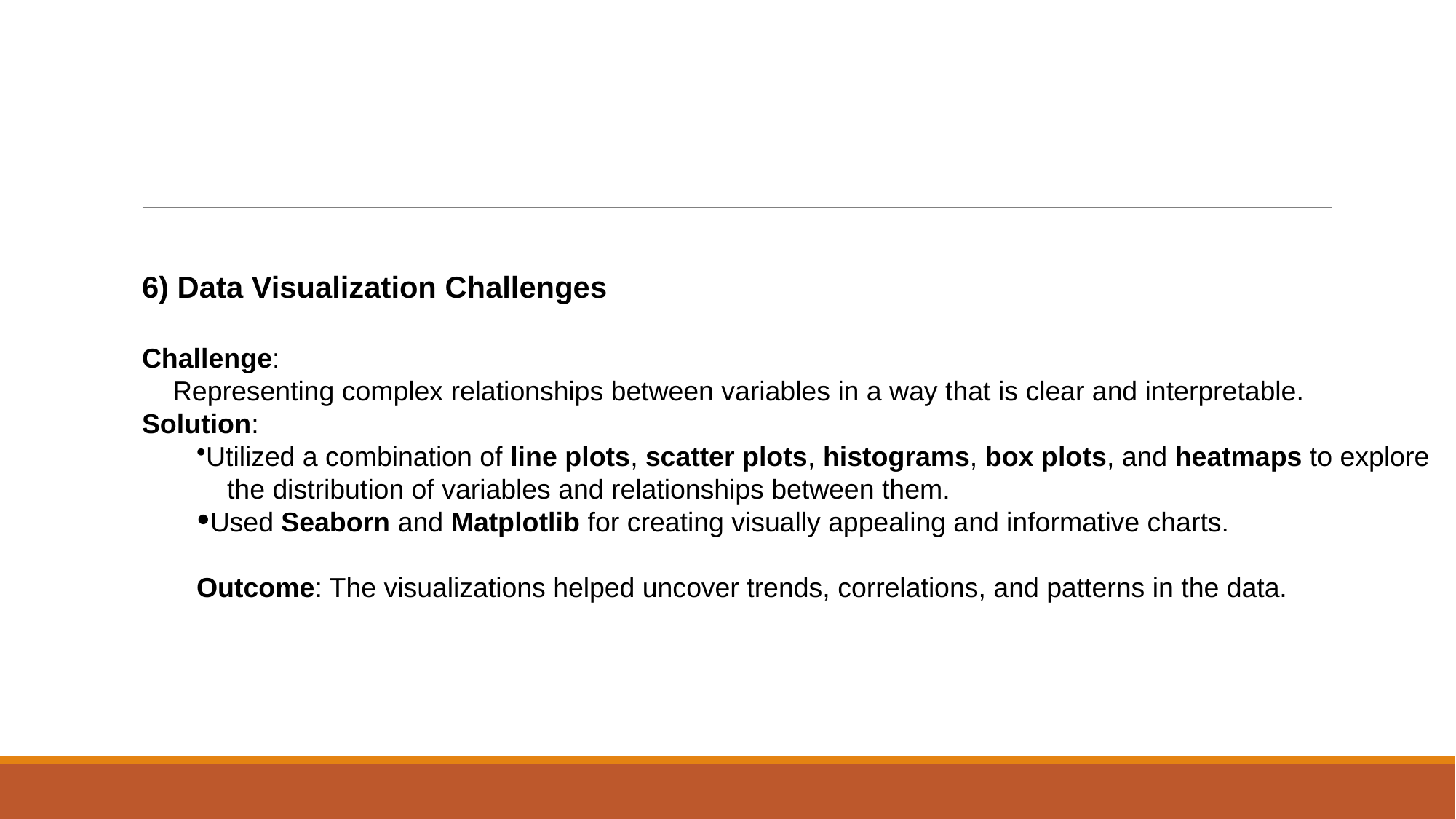

6) Data Visualization Challenges

Challenge:
    Representing complex relationships between variables in a way that is clear and interpretable.
Solution:
Utilized a combination of line plots, scatter plots, histograms, box plots, and heatmaps to explore
    the distribution of variables and relationships between them.
Used Seaborn and Matplotlib for creating visually appealing and informative charts.

Outcome: The visualizations helped uncover trends, correlations, and patterns in the data.